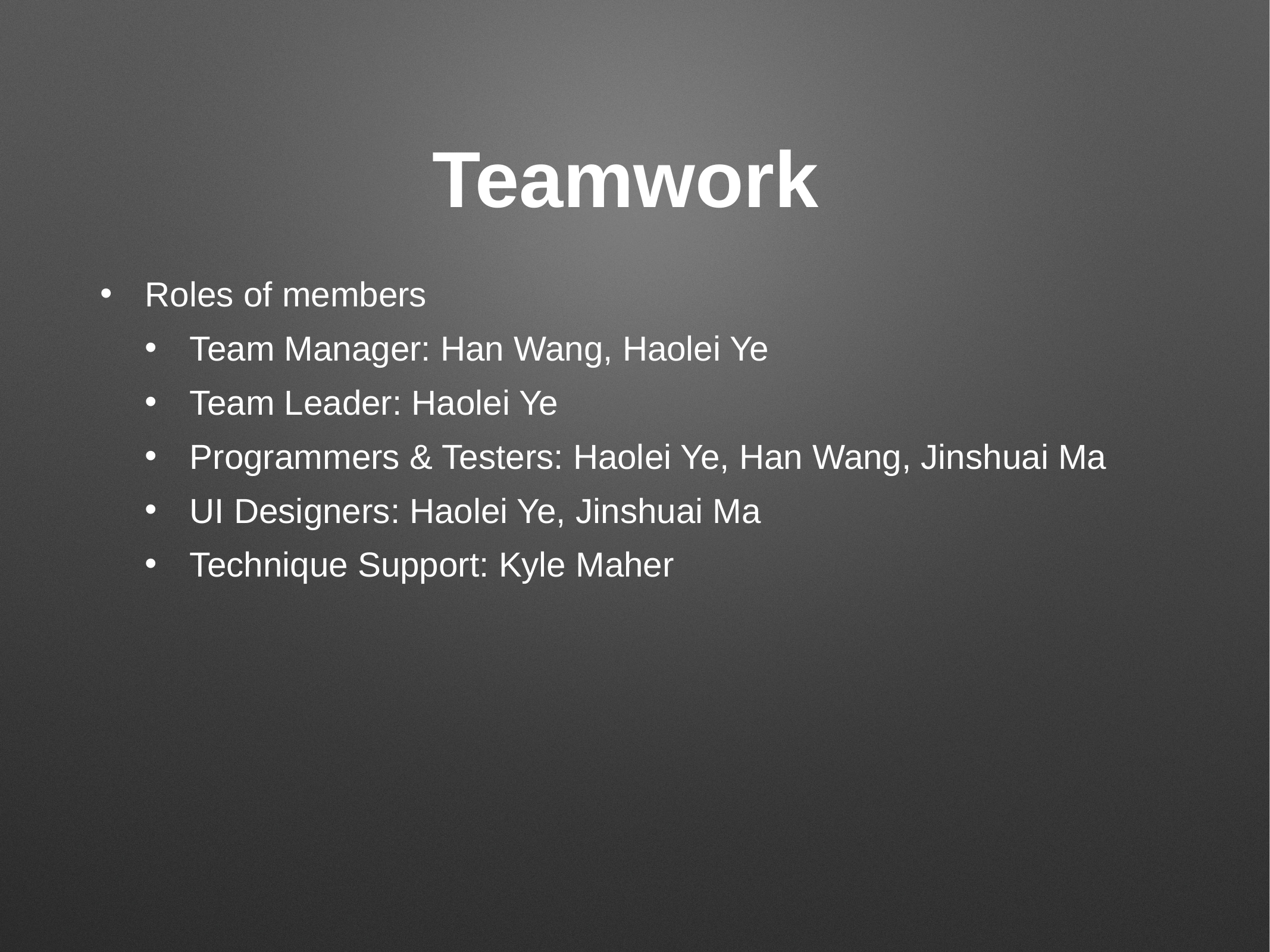

# Teamwork
Roles of members
Team Manager: Han Wang, Haolei Ye
Team Leader: Haolei Ye
Programmers & Testers: Haolei Ye, Han Wang, Jinshuai Ma
UI Designers: Haolei Ye, Jinshuai Ma
Technique Support: Kyle Maher